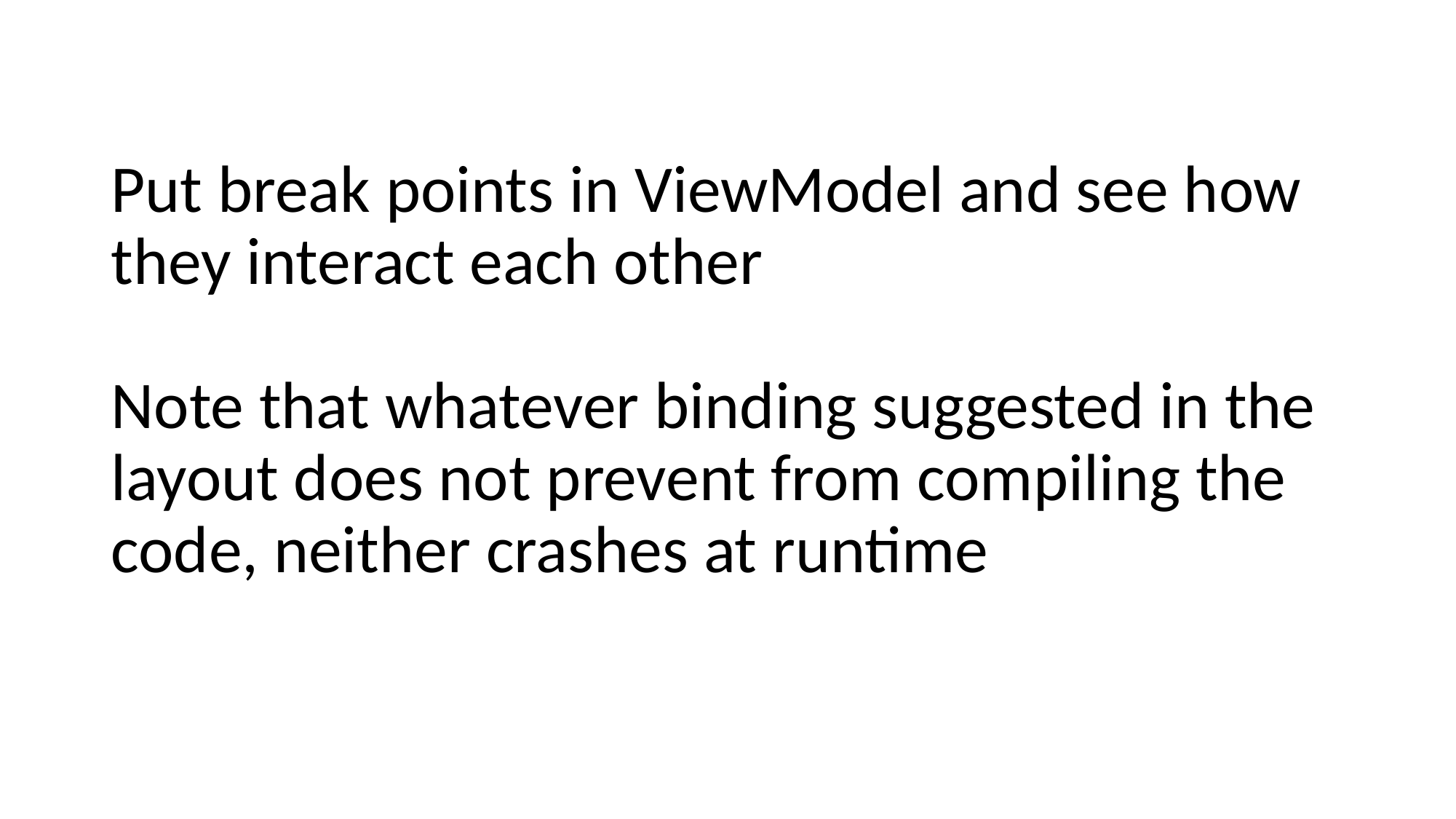

# Put break points in ViewModel and see how they interact each other Note that whatever binding suggested in the layout does not prevent from compiling the code, neither crashes at runtime